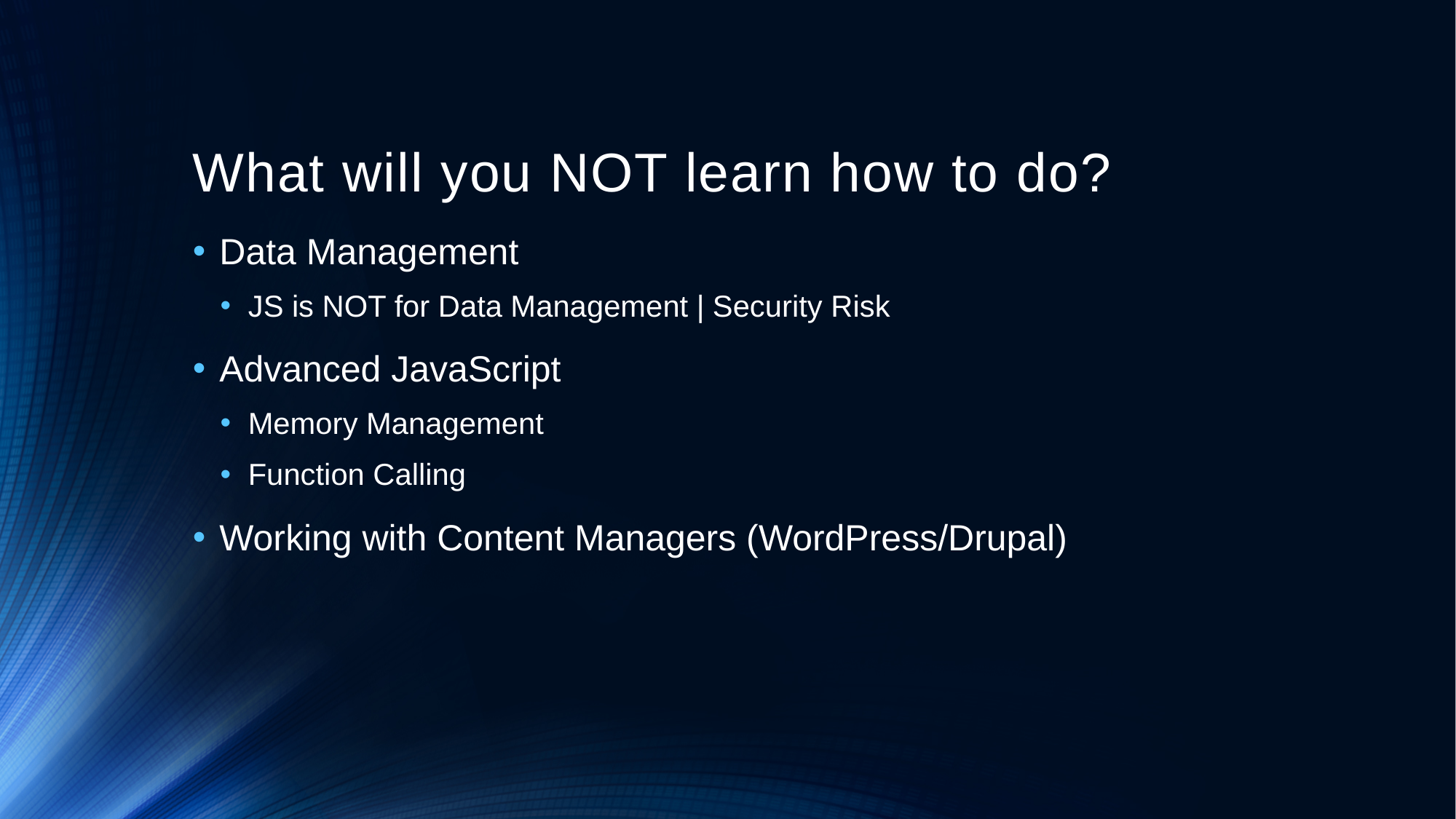

# What will you NOT learn how to do?
Data Management
JS is NOT for Data Management | Security Risk
Advanced JavaScript
Memory Management
Function Calling
Working with Content Managers (WordPress/Drupal)